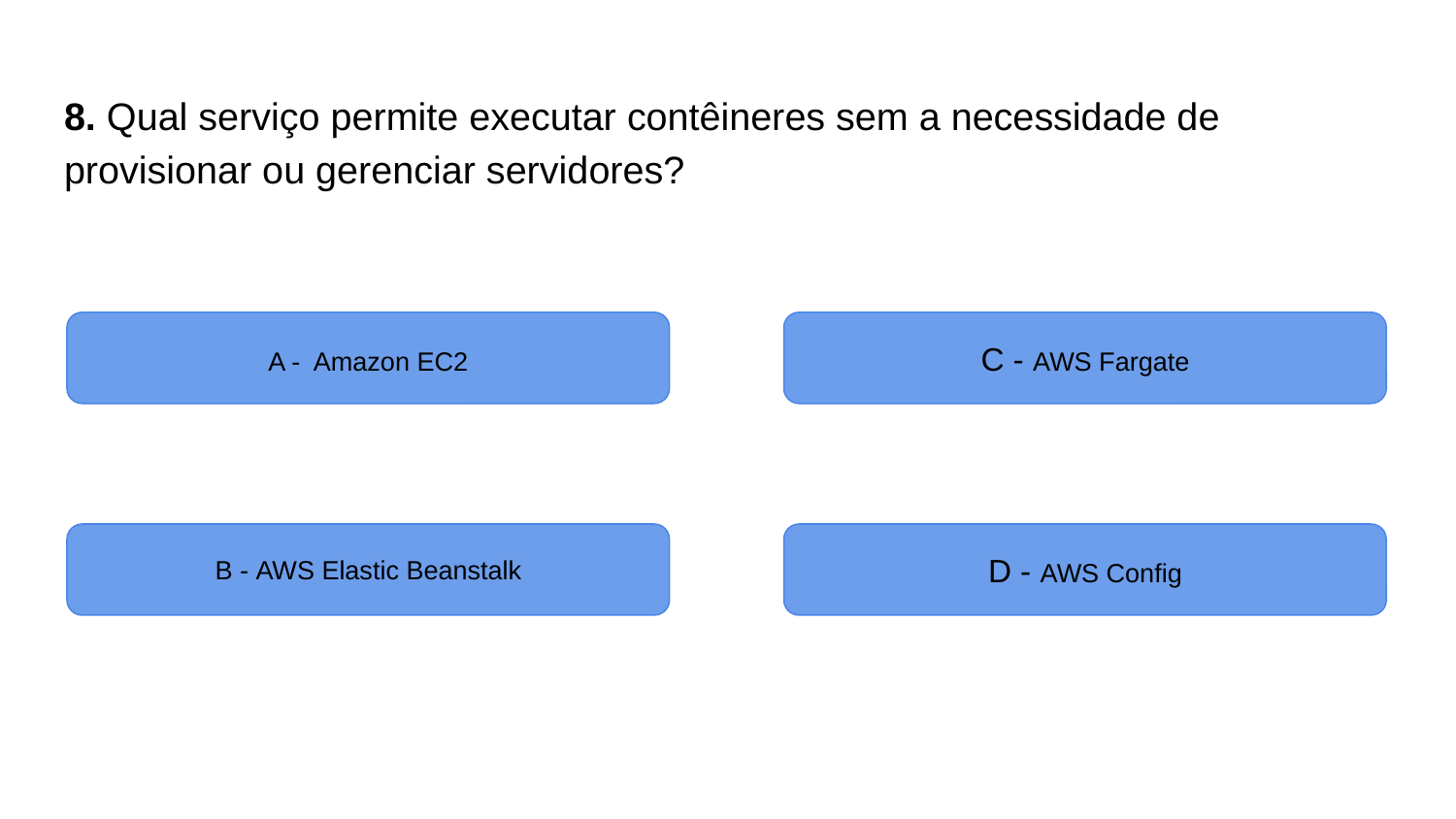

# 8. Qual serviço permite executar contêineres sem a necessidade de provisionar ou gerenciar servidores?

A -  Amazon EC2
C - AWS Fargate
B - AWS Elastic Beanstalk
D - AWS Config